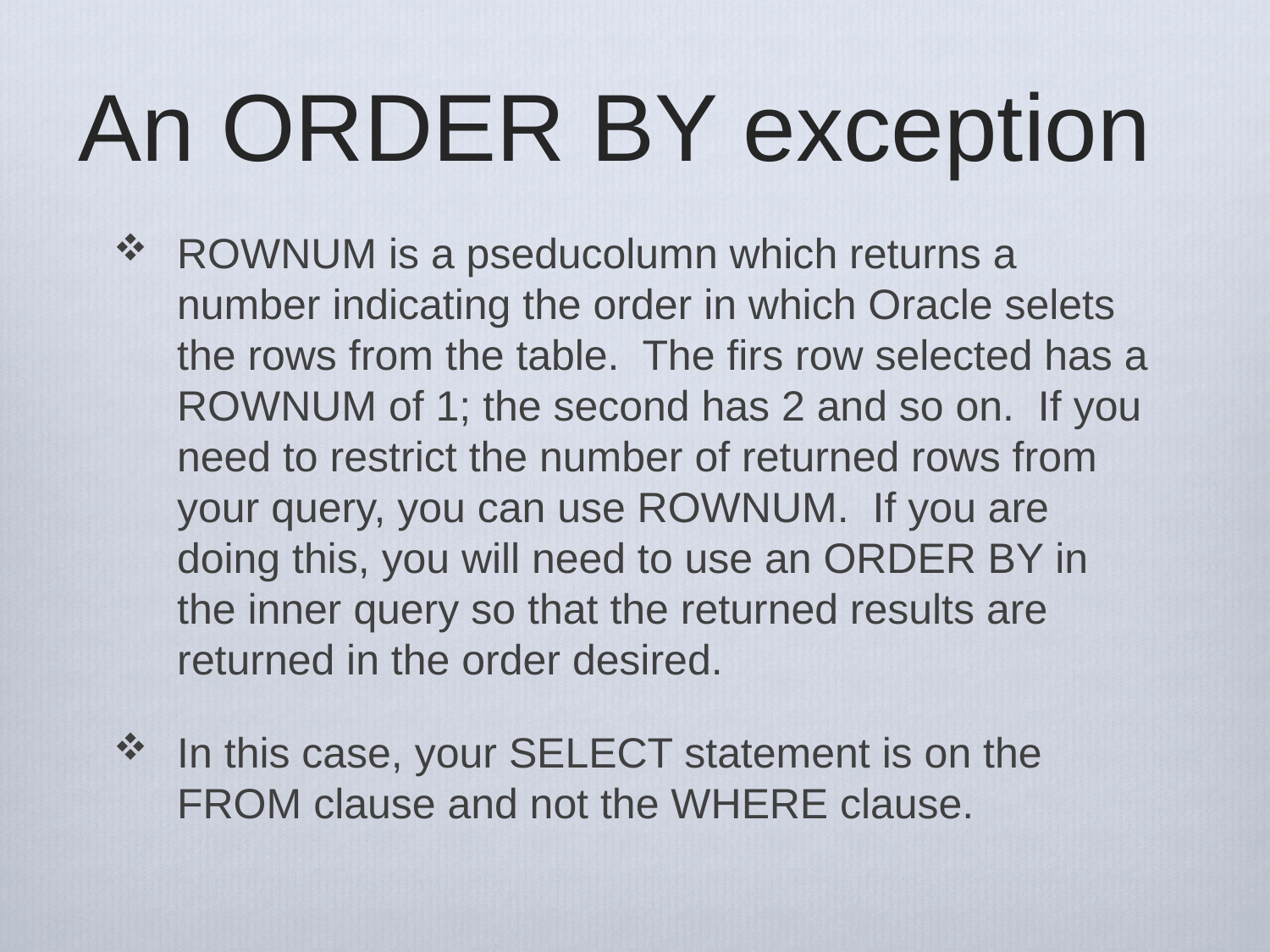

# An ORDER BY exception
ROWNUM is a pseducolumn which returns a number indicating the order in which Oracle selets the rows from the table.  The firs row selected has a ROWNUM of 1; the second has 2 and so on.  If you need to restrict the number of returned rows from your query, you can use ROWNUM.  If you are doing this, you will need to use an ORDER BY in the inner query so that the returned results are returned in the order desired.
In this case, your SELECT statement is on the FROM clause and not the WHERE clause.